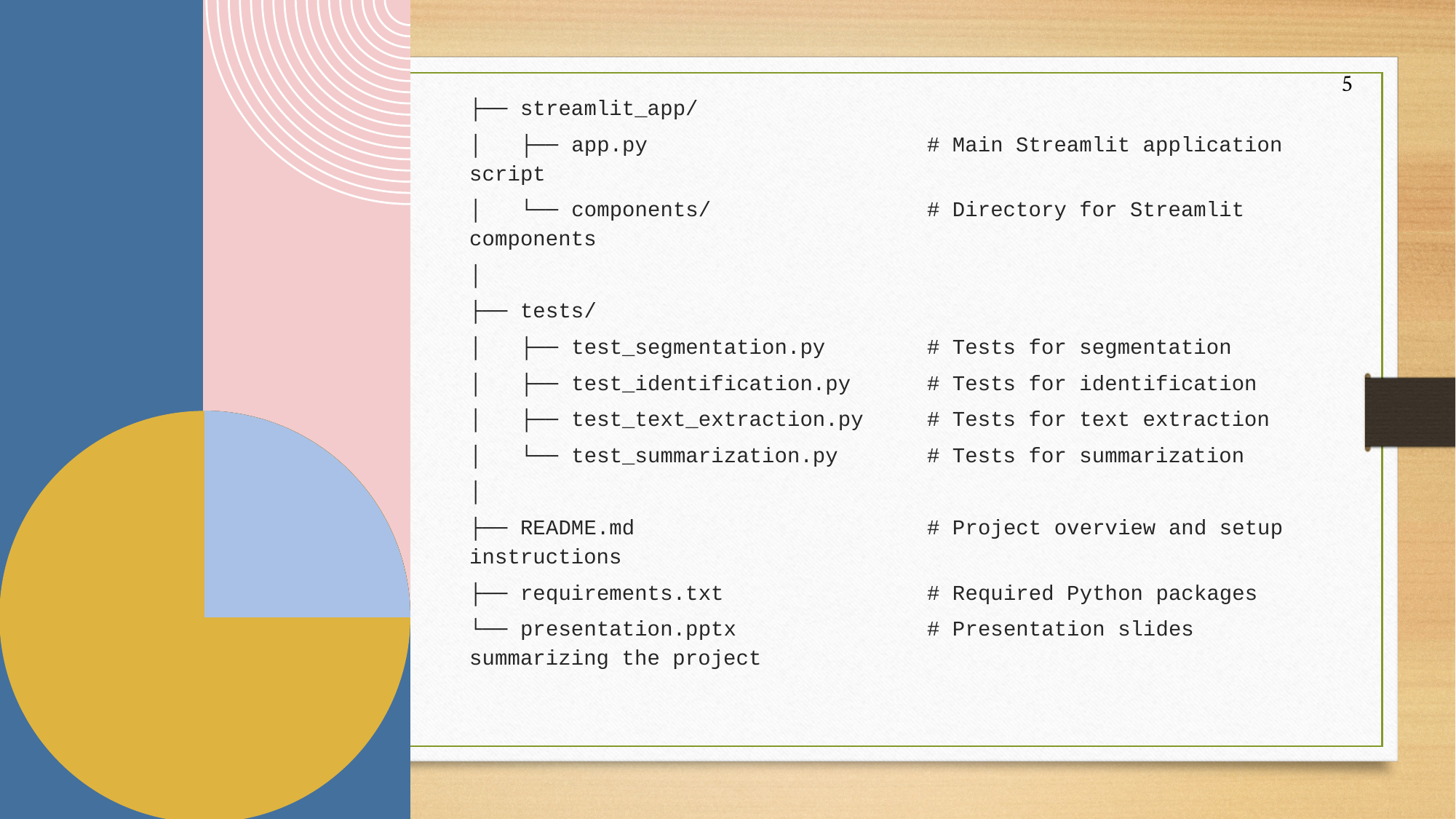

5
├── streamlit_app/
│   ├── app.py                      # Main Streamlit application script
│   └── components/                 # Directory for Streamlit components
│
├── tests/
│   ├── test_segmentation.py        # Tests for segmentation
│   ├── test_identification.py      # Tests for identification
│   ├── test_text_extraction.py     # Tests for text extraction
│   └── test_summarization.py       # Tests for summarization
│
├── README.md                       # Project overview and setup instructions
├── requirements.txt                # Required Python packages
└── presentation.pptx               # Presentation slides summarizing the project